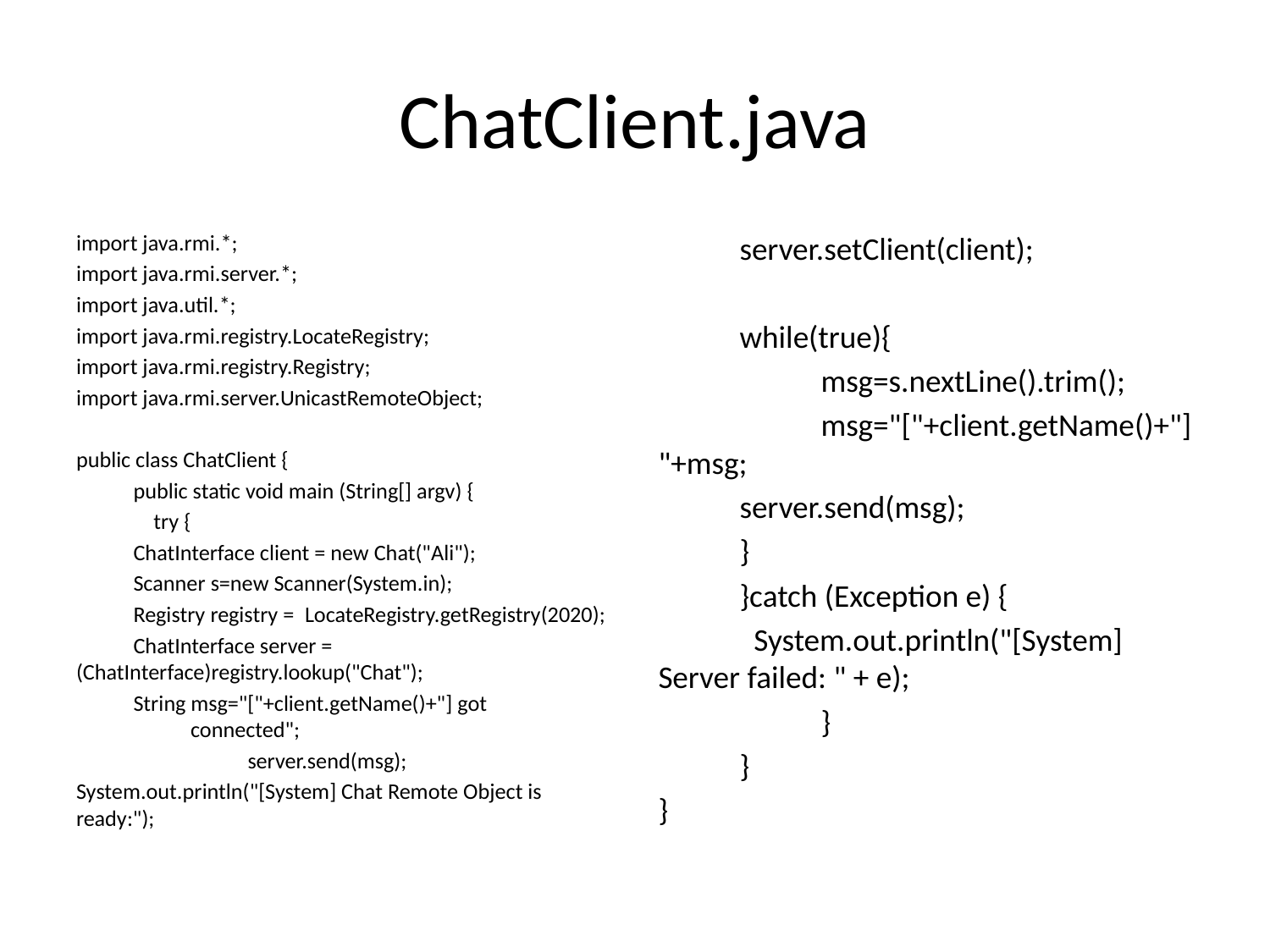

# ChatClient.java
import java.rmi.*;
import java.rmi.server.*;
import java.util.*;
import java.rmi.registry.LocateRegistry;
import java.rmi.registry.Registry;
import java.rmi.server.UnicastRemoteObject;

public class ChatClient {
	public static void main (String[] argv) {
	    try {
	ChatInterface client = new Chat("Ali");
	Scanner s=new Scanner(System.in);
	Registry registry = 	LocateRegistry.getRegistry(2020);
    	ChatInterface server = 	(ChatInterface)registry.lookup("Chat");
	String msg="["+client.getName()+"] got 				connected";
		   	server.send(msg);
System.out.println("[System] Chat Remote Object is ready:");
	server.setClient(client);

   	while(true){
		    		msg=s.nextLine().trim();
		    		msg="["+client.getName()+"] "+msg;
   			server.send(msg);
   	}
    	}catch (Exception e) {
	  System.out.println("[System] Server failed: " + e);
	    	}
		}
}